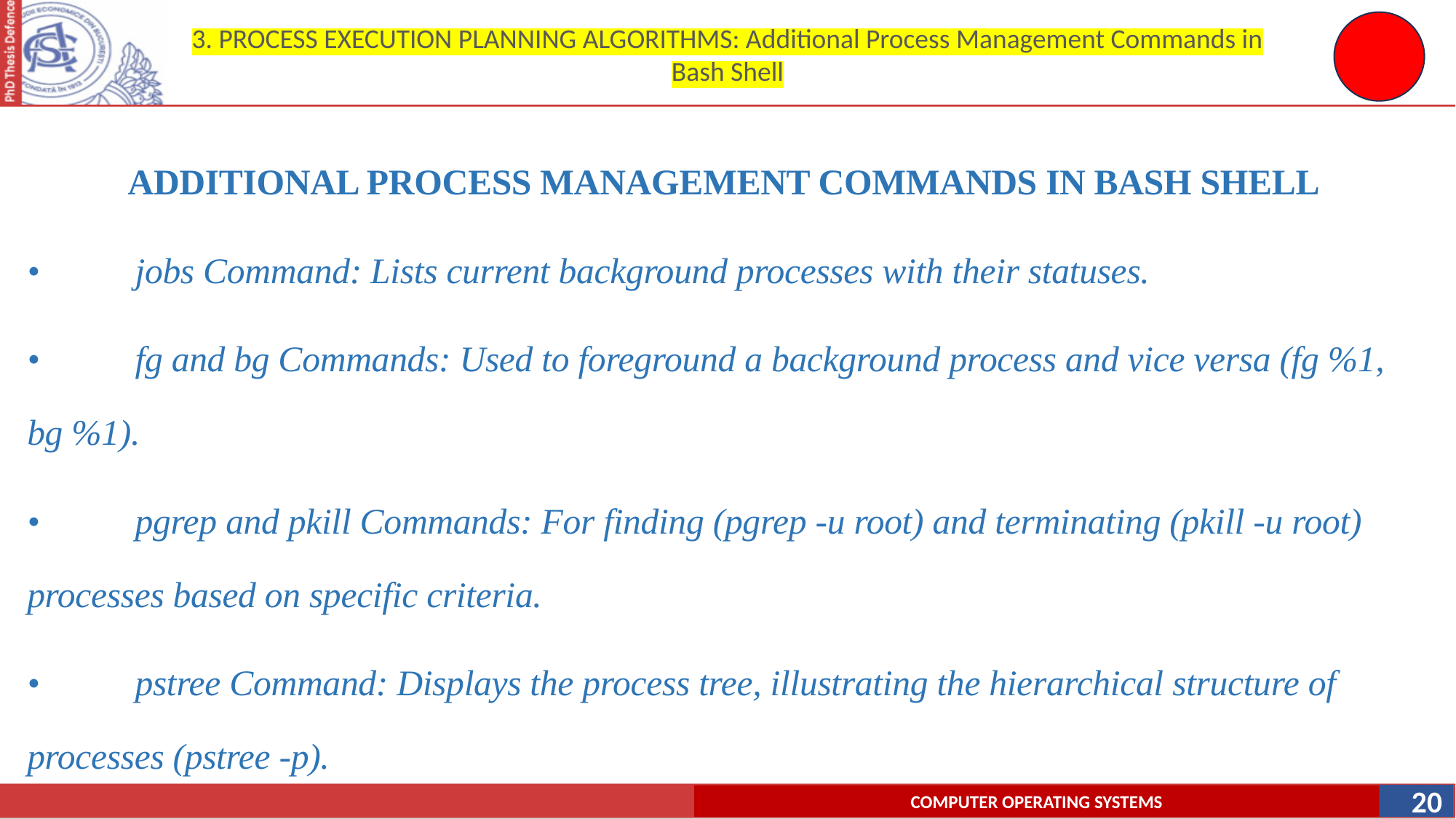

# 3. PROCESS EXECUTION PLANNING ALGORITHMS: Additional Process Management Commands in Bash Shell
ADDITIONAL PROCESS MANAGEMENT COMMANDS IN BASH SHELL
•	jobs Command: Lists current background processes with their statuses.
•	fg and bg Commands: Used to foreground a background process and vice versa (fg %1, bg %1).
•	pgrep and pkill Commands: For finding (pgrep -u root) and terminating (pkill -u root) processes based on specific criteria.
•	pstree Command: Displays the process tree, illustrating the hierarchical structure of processes (pstree -p).

20
COMPUTER OPERATING SYSTEMS